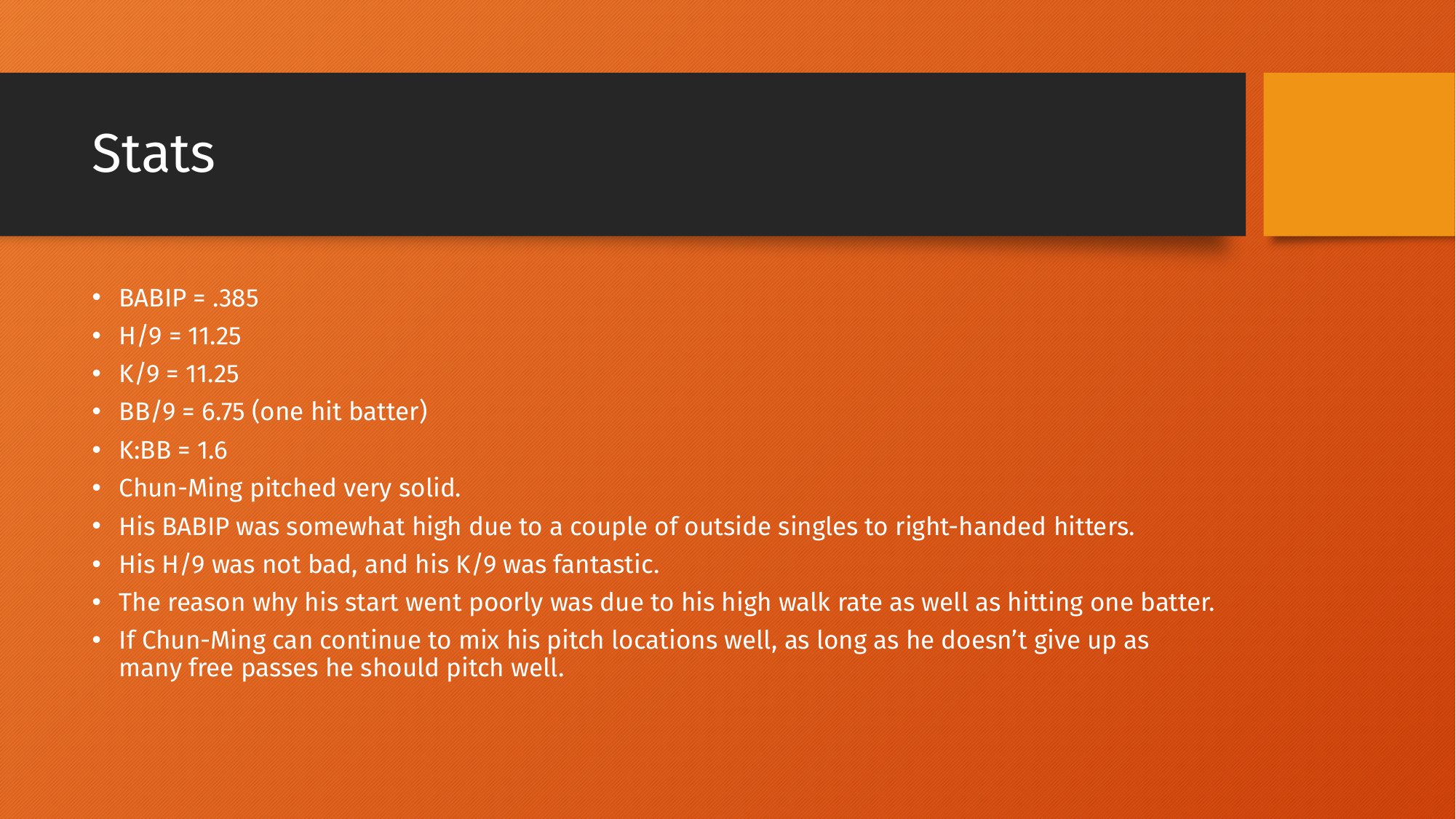

# Stats
BABIP = .385
H/9 = 11.25
K/9 = 11.25
BB/9 = 6.75 (one hit batter)
K:BB = 1.6
Chun-Ming pitched very solid.
His BABIP was somewhat high due to a couple of outside singles to right-handed hitters.
His H/9 was not bad, and his K/9 was fantastic.
The reason why his start went poorly was due to his high walk rate as well as hitting one batter.
If Chun-Ming can continue to mix his pitch locations well, as long as he doesn’t give up as many free passes he should pitch well.